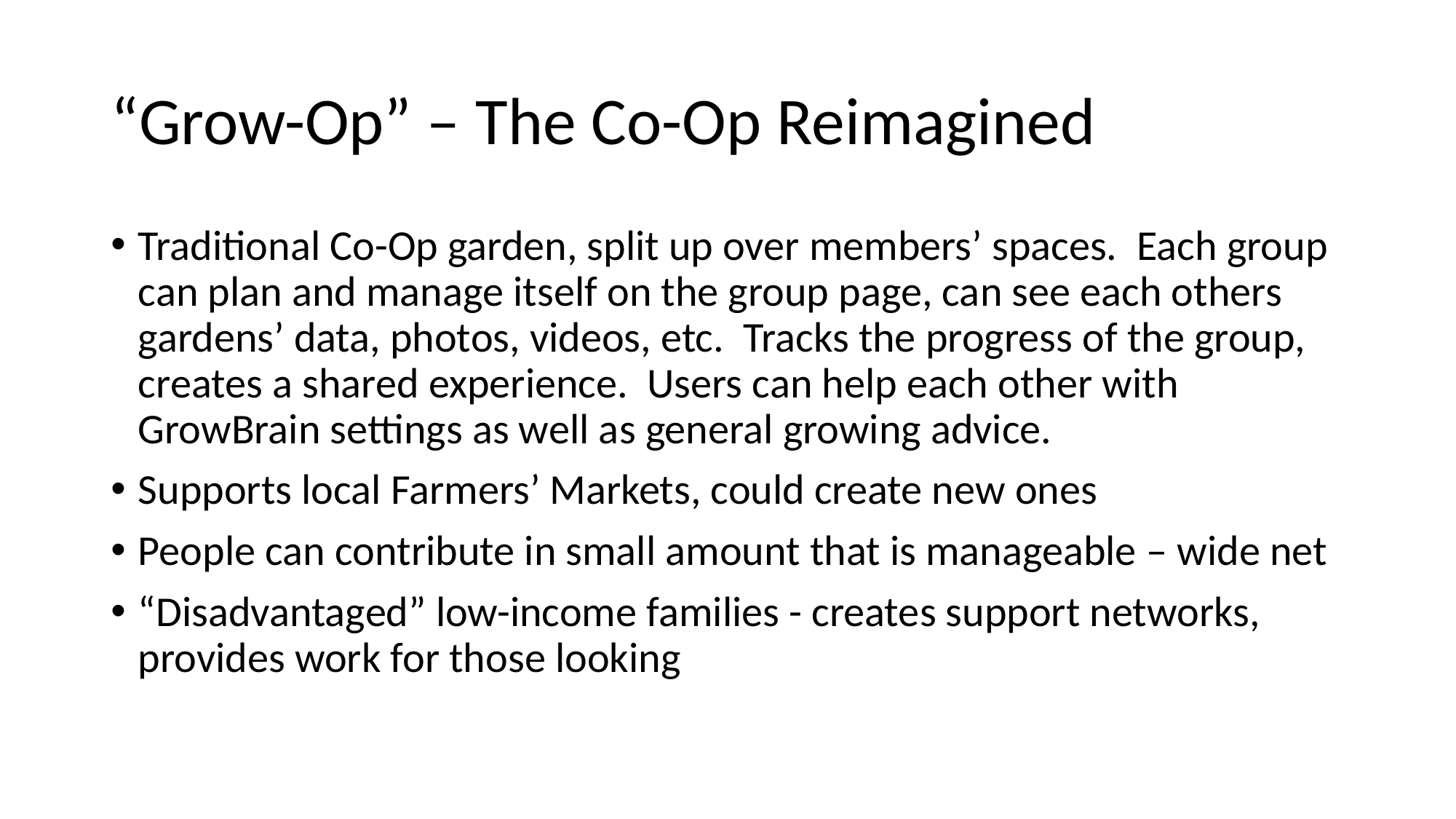

# “Grow-Op” – The Co-Op Reimagined
Traditional Co-Op garden, split up over members’ spaces.  Each group can plan and manage itself on the group page, can see each others gardens’ data, photos, videos, etc.  Tracks the progress of the group, creates a shared experience.  Users can help each other with GrowBrain settings as well as general growing advice.
Supports local Farmers’ Markets, could create new ones
People can contribute in small amount that is manageable – wide net
“Disadvantaged” low-income families - creates support networks, provides work for those looking